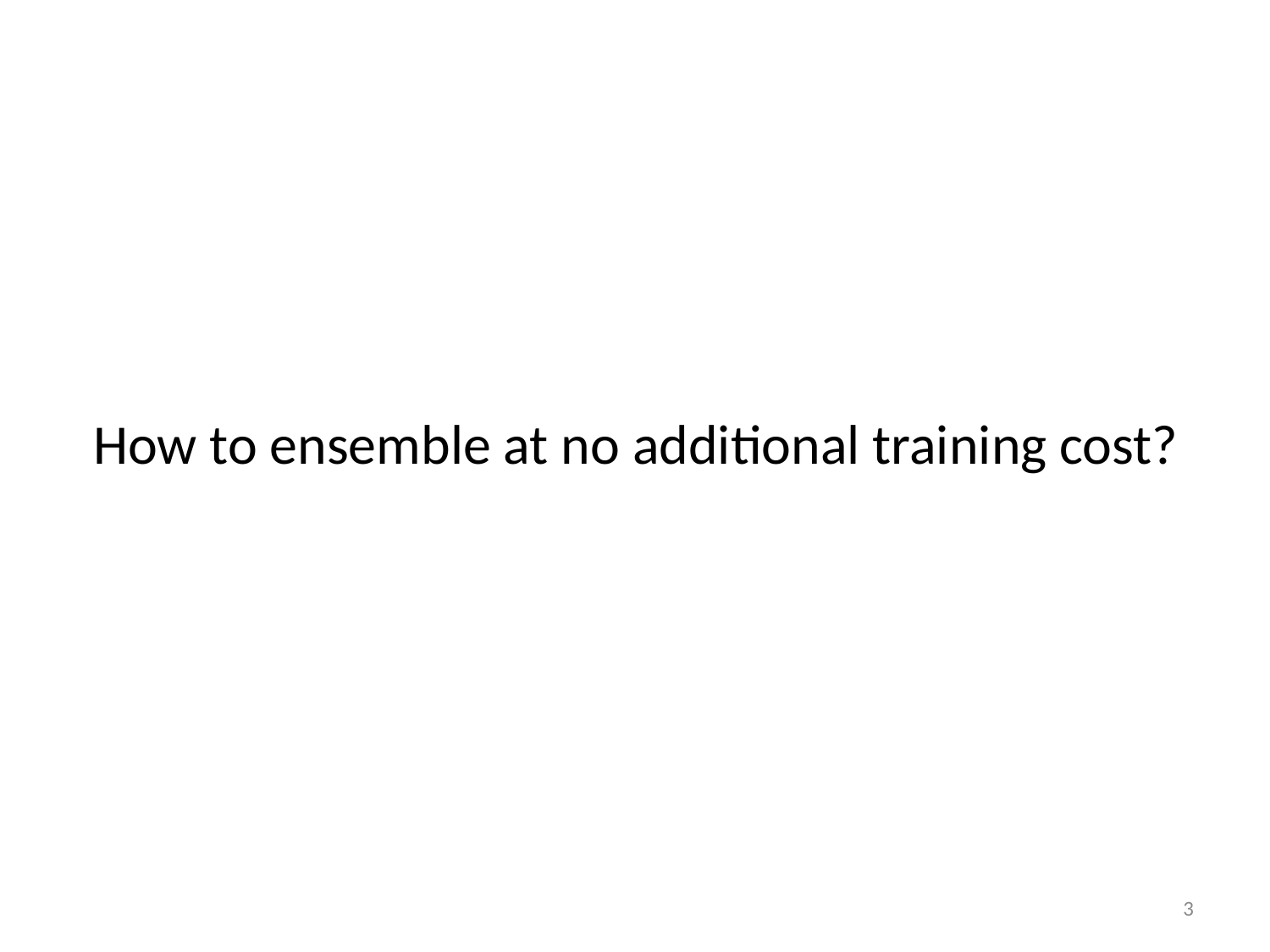

# How to ensemble at no additional training cost?
3